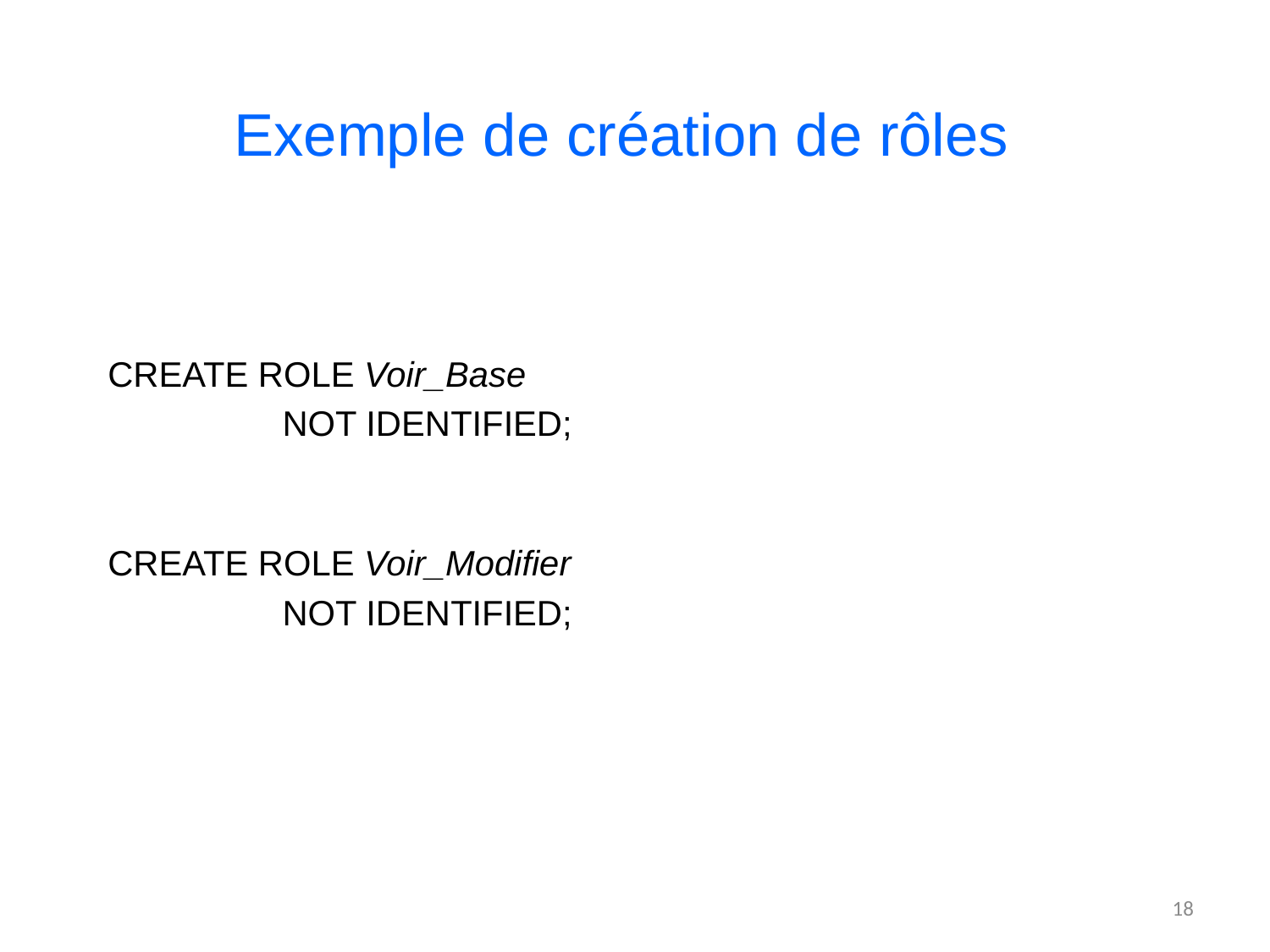

# Exemple de création de rôles

CREATE ROLE Voir_Base
		NOT IDENTIFIED;

CREATE ROLE Voir_Modifier
		NOT IDENTIFIED;

18